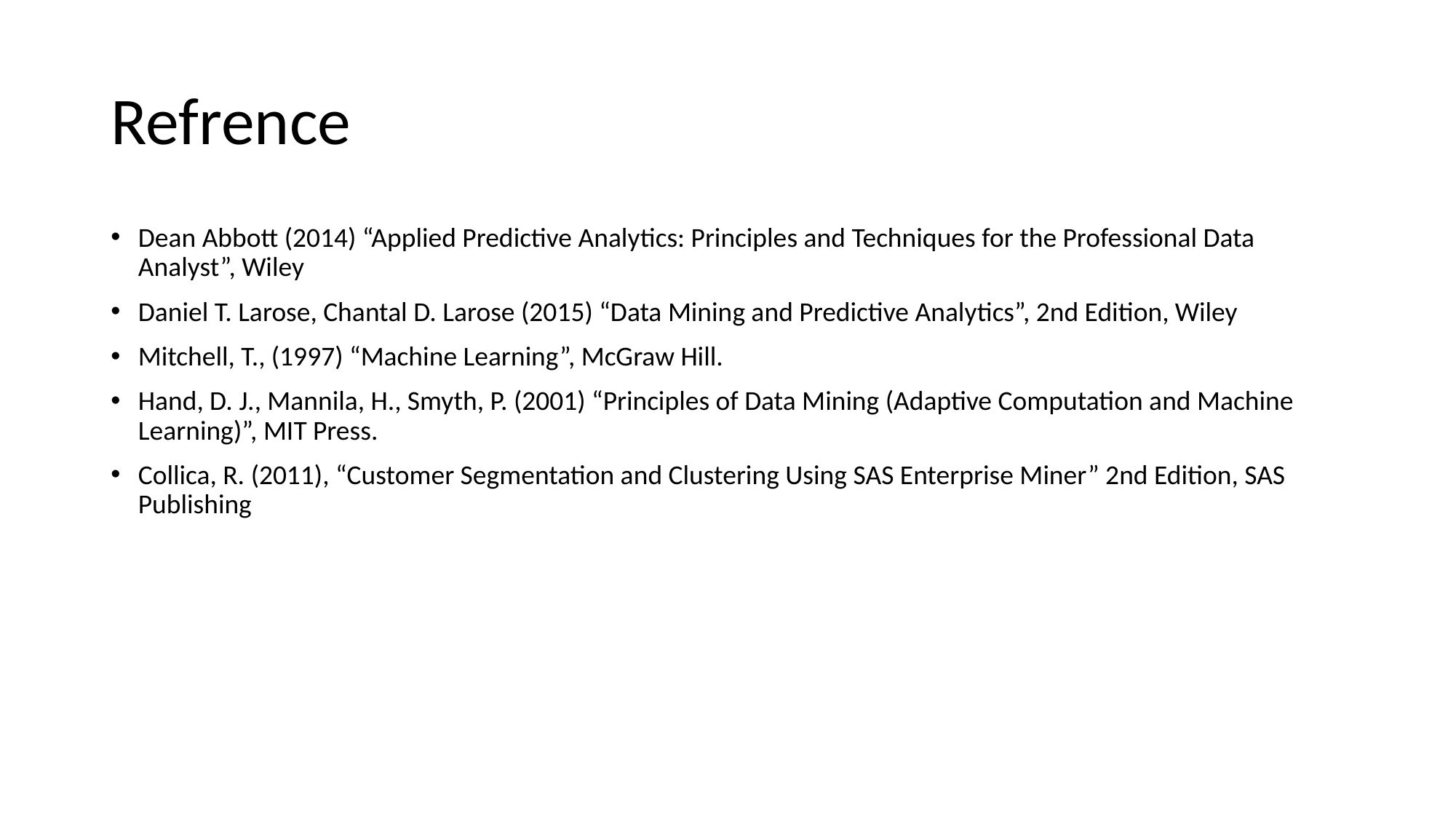

# Refrence
Dean Abbott (2014) “Applied Predictive Analytics: Principles and Techniques for the Professional Data Analyst”, Wiley
Daniel T. Larose, Chantal D. Larose (2015) “Data Mining and Predictive Analytics”, 2nd Edition, Wiley
Mitchell, T., (1997) “Machine Learning”, McGraw Hill.
Hand, D. J., Mannila, H., Smyth, P. (2001) “Principles of Data Mining (Adaptive Computation and Machine Learning)”, MIT Press.
Collica, R. (2011), “Customer Segmentation and Clustering Using SAS Enterprise Miner” 2nd Edition, SAS Publishing